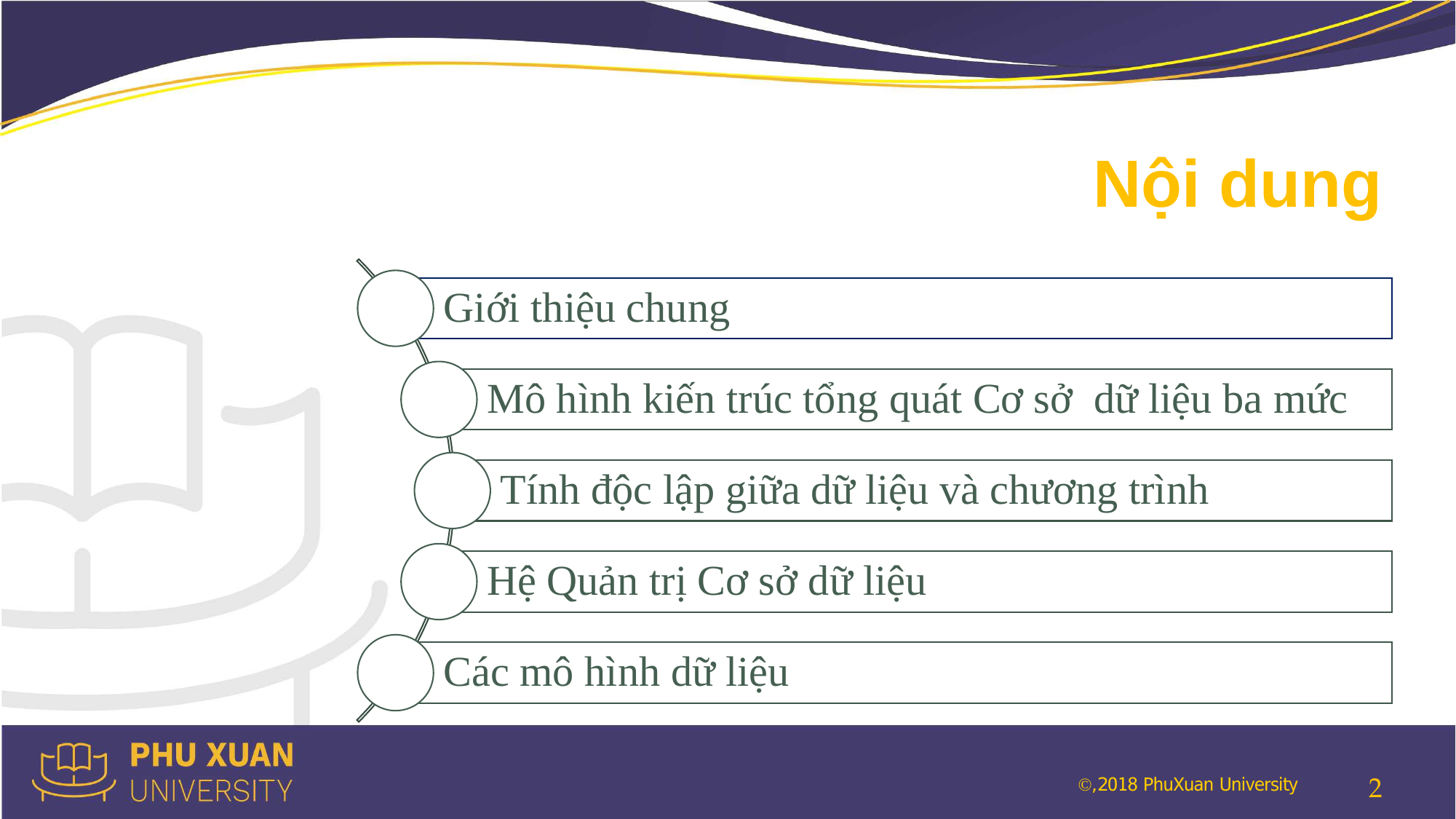

# Nội dung
Giới thiệu chung
Mô hình kiến trúc tổng quát Cơ sở  dữ liệu ba mức
Tính độc lập giữa dữ liệu và chương trình
Hệ Quản trị Cơ sở dữ liệu
Các mô hình dữ liệu
2